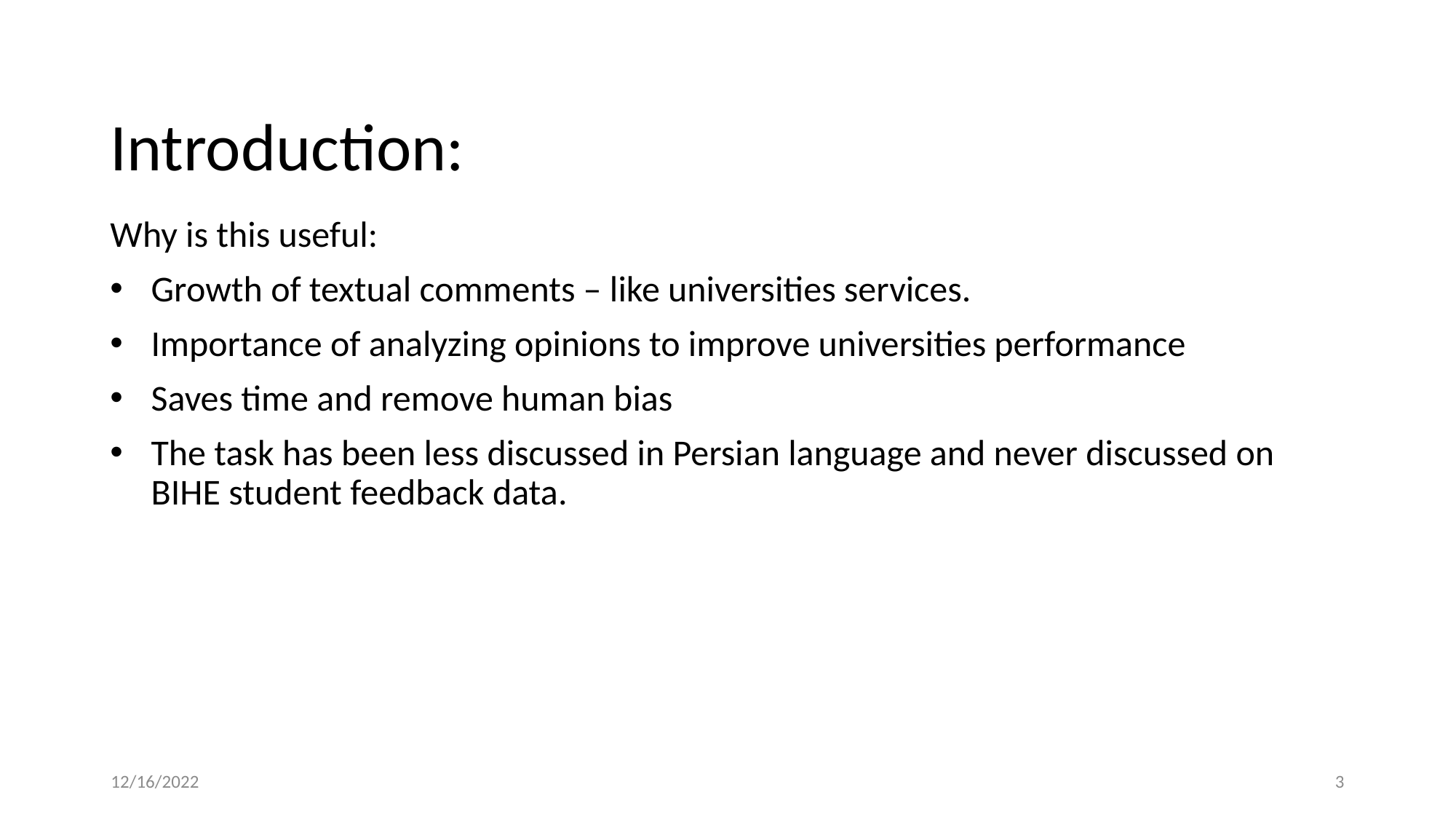

# Introduction:
Why is this useful:
Growth of textual comments – like universities services.
Importance of analyzing opinions to improve universities performance
Saves time and remove human bias
The task has been less discussed in Persian language and never discussed on BIHE student feedback data.

12/16/2022
3